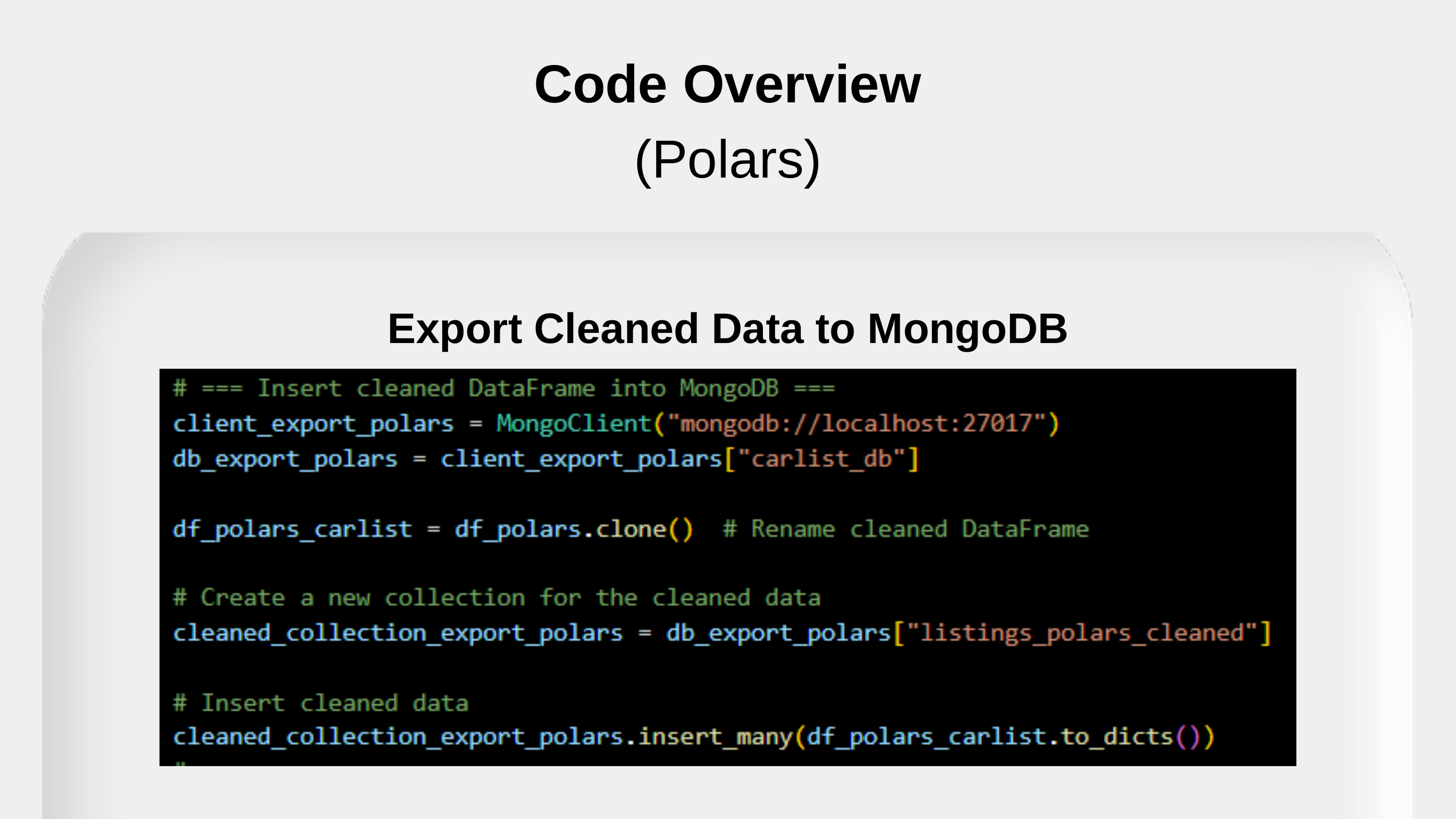

Code Overview
(Polars)

Export Cleaned Data to MongoDB